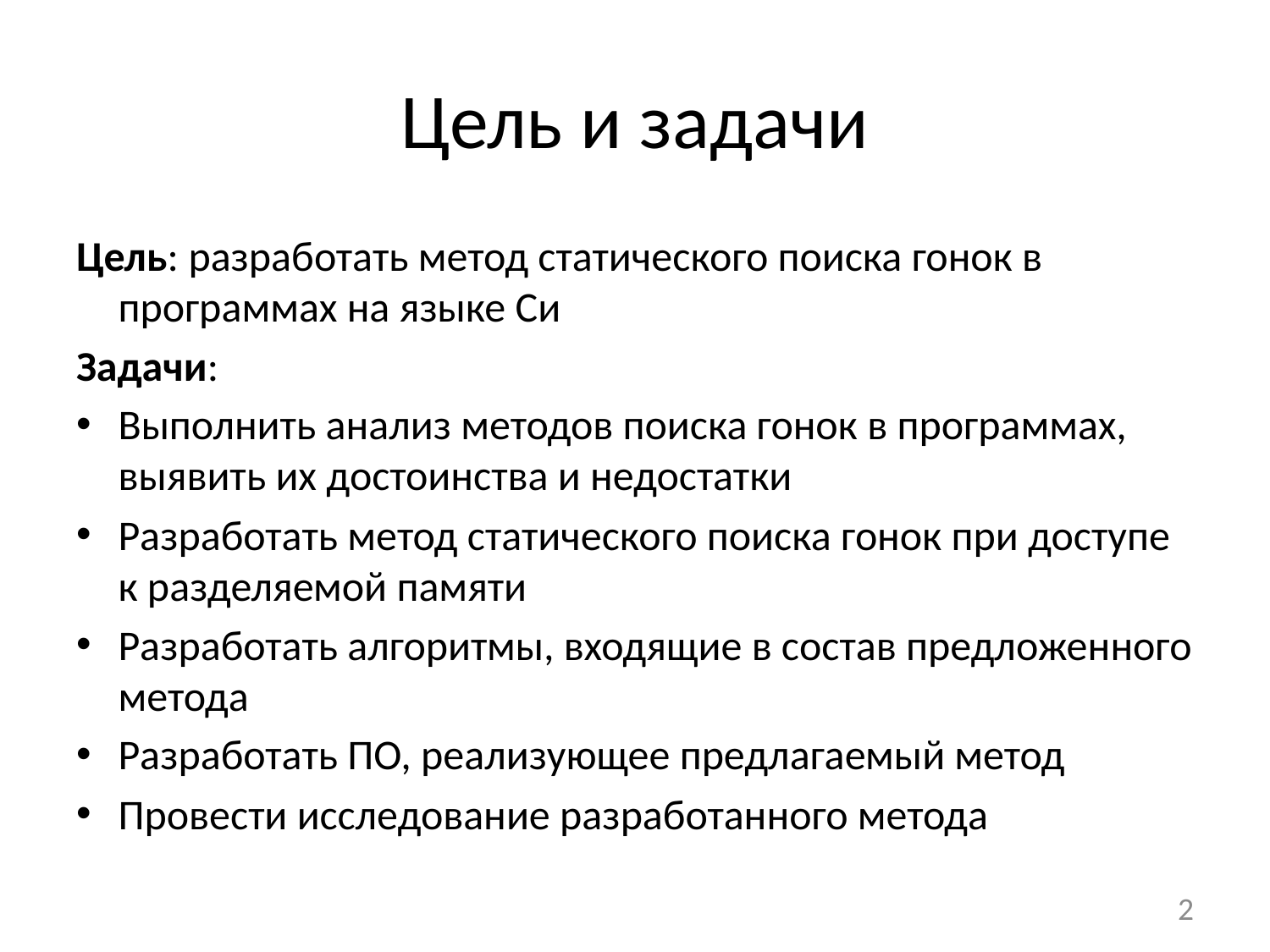

# Цель и задачи
Цель: разработать метод статического поиска гонок в программах на языке Си
Задачи:
Выполнить анализ методов поиска гонок в программах, выявить их достоинства и недостатки
Разработать метод статического поиска гонок при доступе к разделяемой памяти
Разработать алгоритмы, входящие в состав предложенного метода
Разработать ПО, реализующее предлагаемый метод
Провести исследование разработанного метода
2